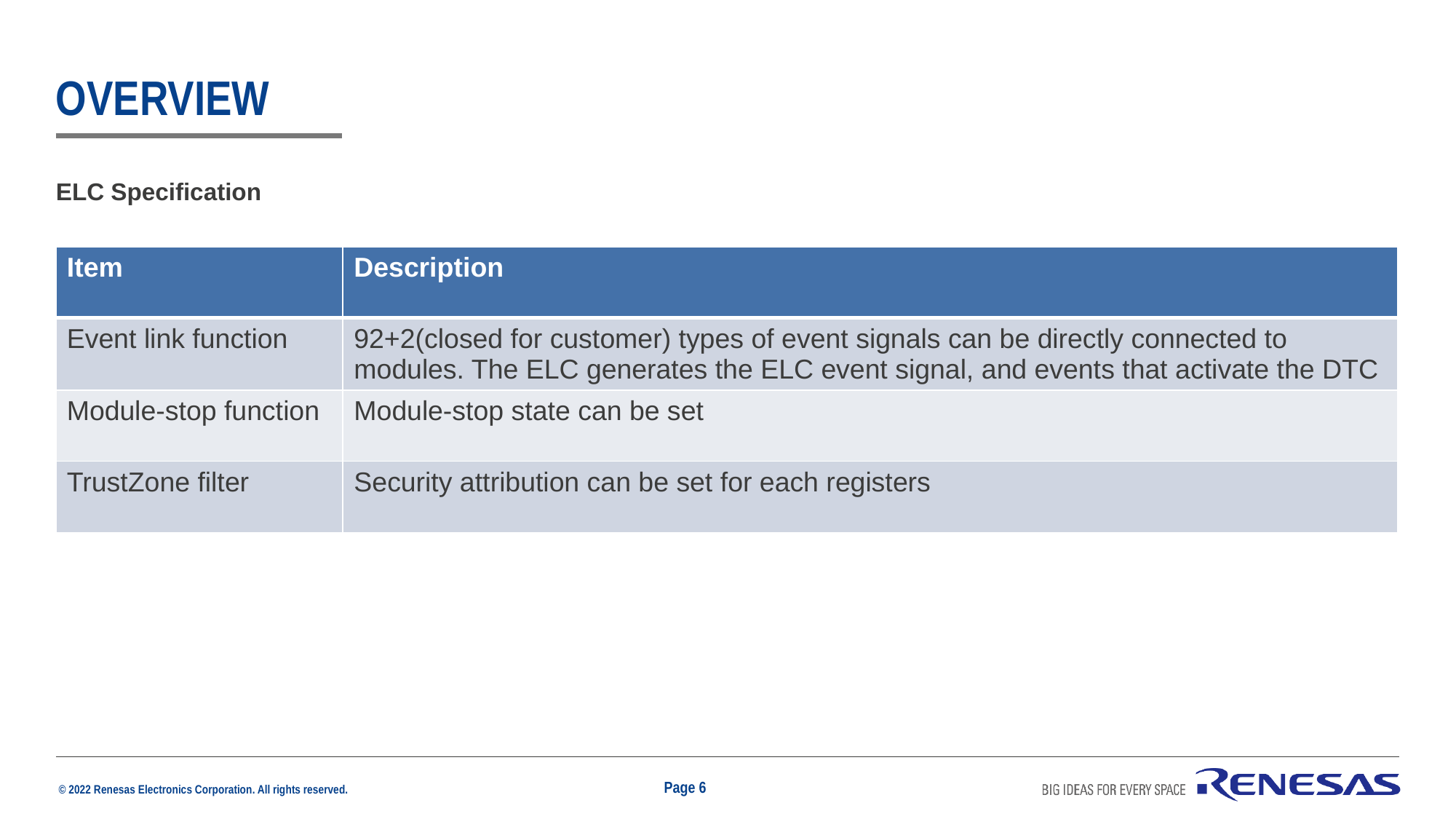

# Overview
ELC Specification
| Item | Description |
| --- | --- |
| Event link function | 92+2(closed for customer) types of event signals can be directly connected to modules. The ELC generates the ELC event signal, and events that activate the DTC |
| Module-stop function | Module-stop state can be set |
| TrustZone filter | Security attribution can be set for each registers |